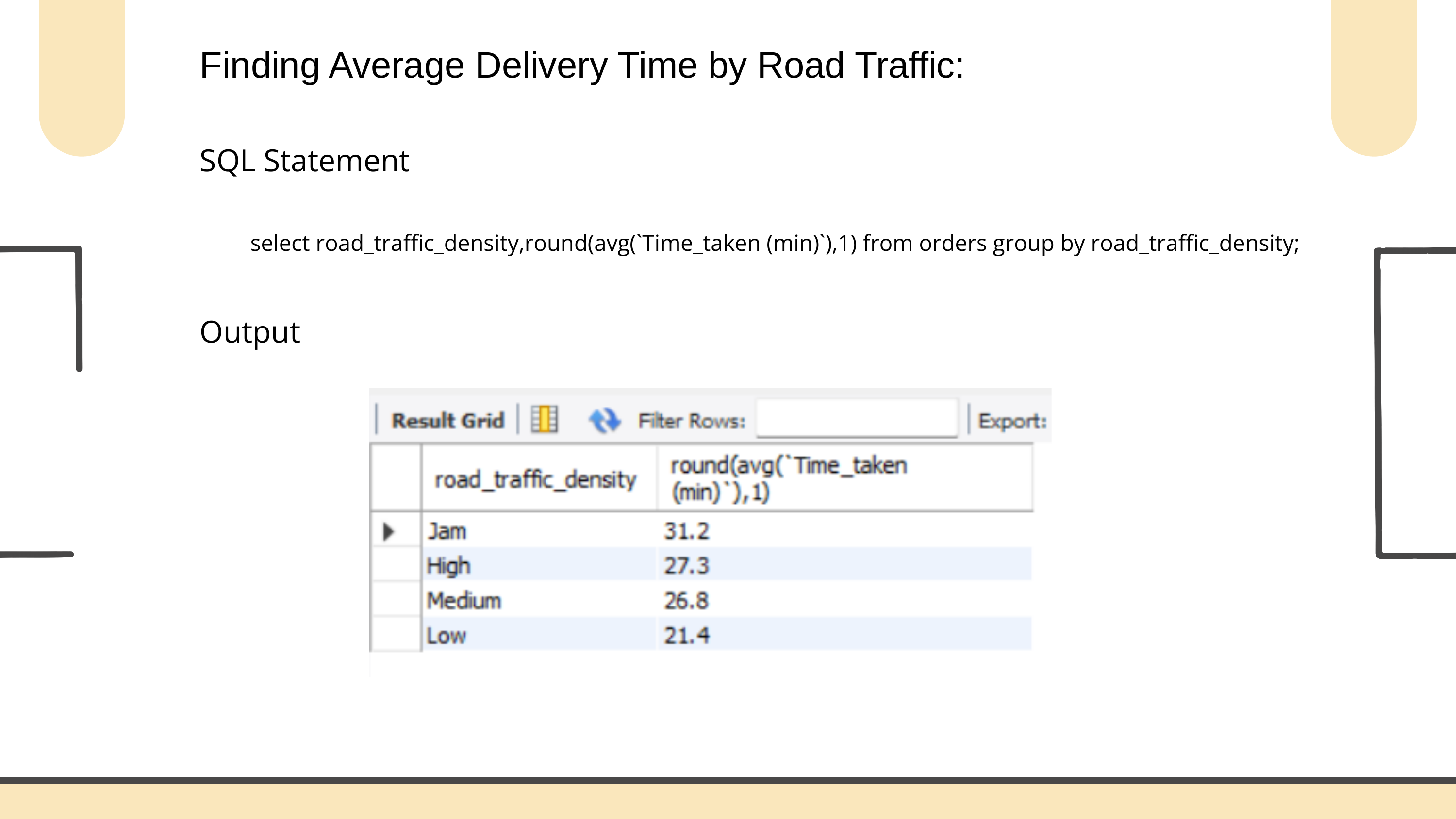

Finding Average Delivery Time by Road Traffic:
SQL Statement
select road_traffic_density,round(avg(`Time_taken (min)`),1) from orders group by road_traffic_density;

Output